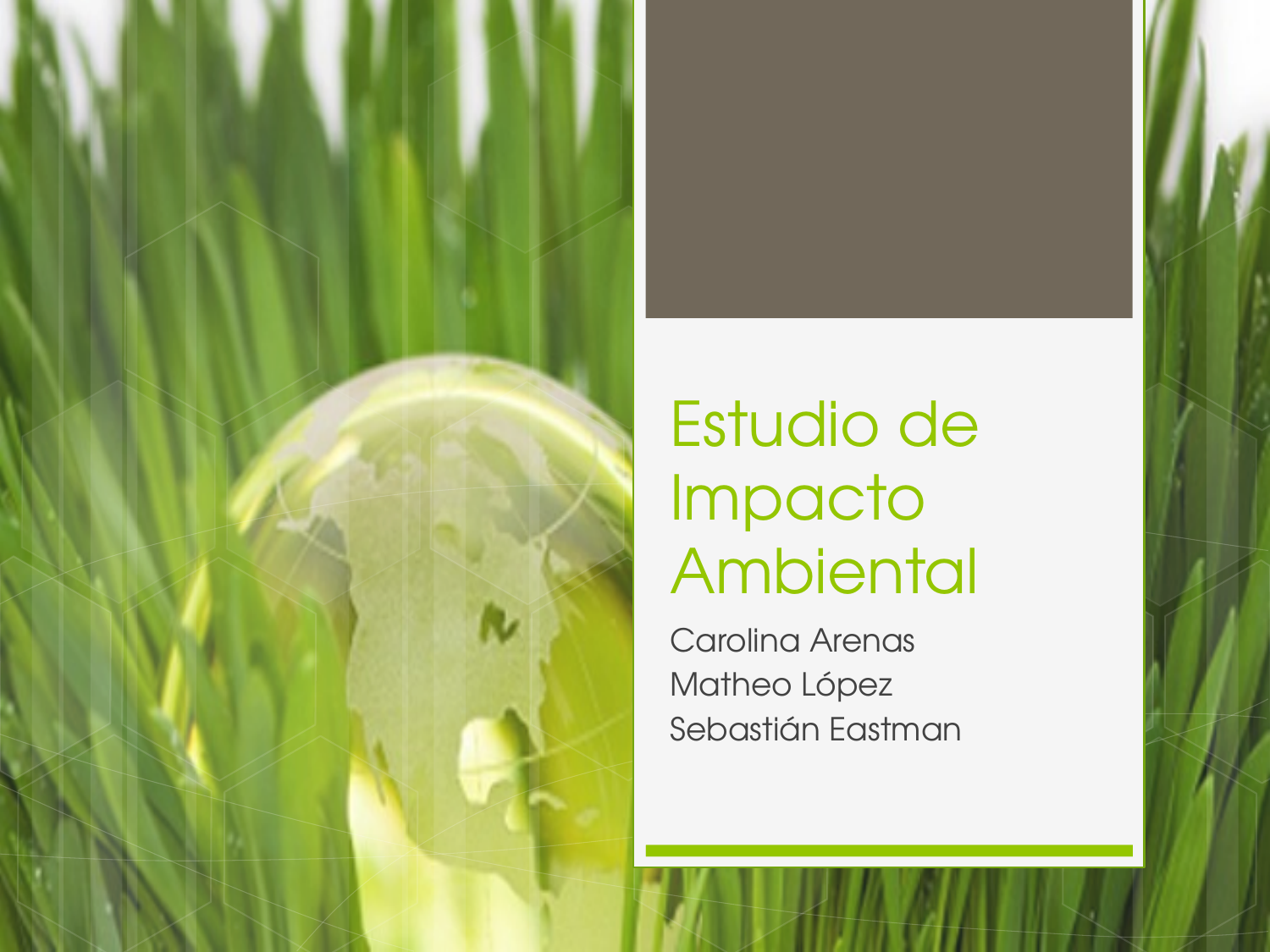

# Estudio de Impacto Ambiental
Carolina Arenas
Matheo López
Sebastián Eastman